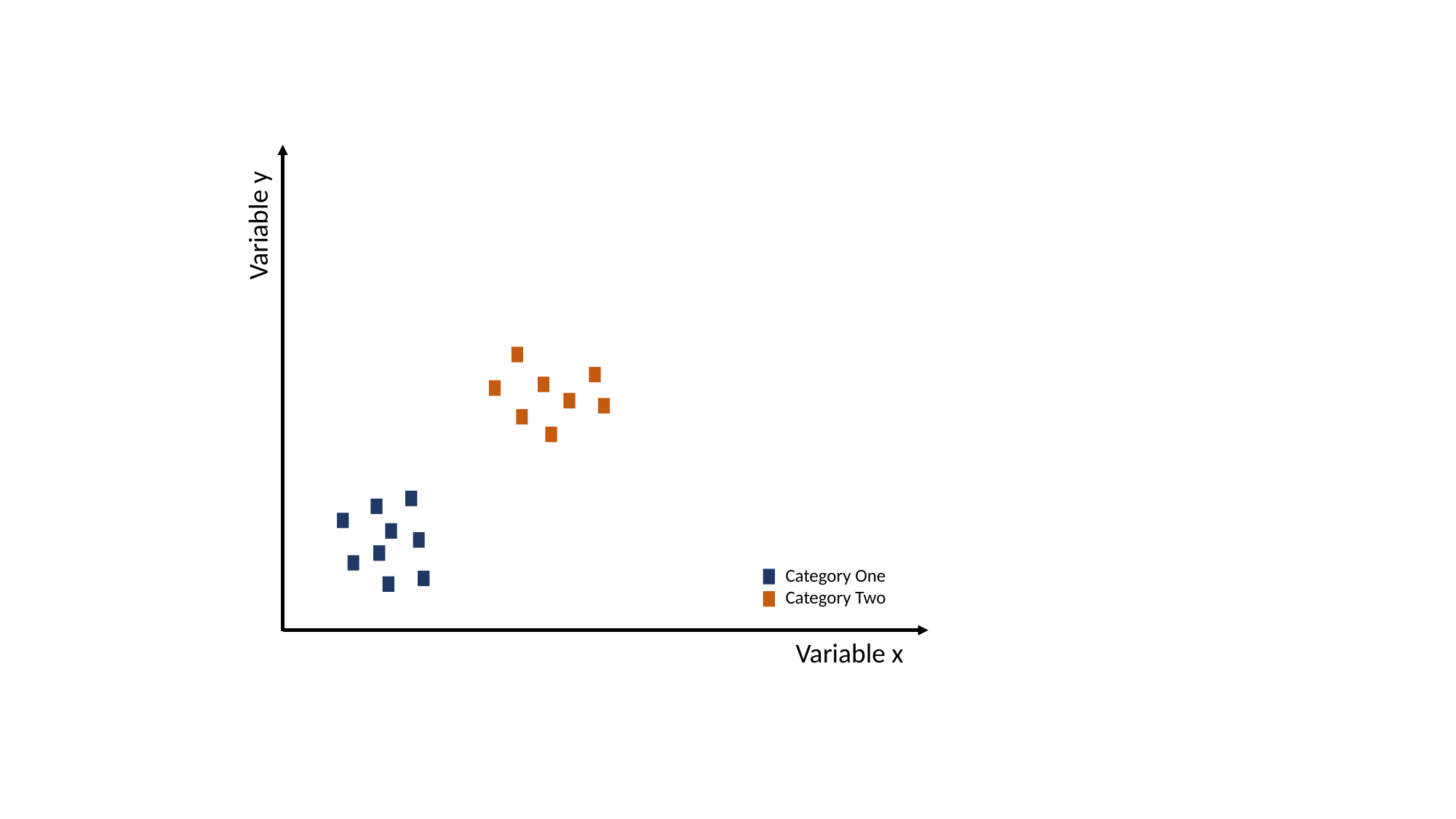

Variable y

Category One
Category Two

Variable x